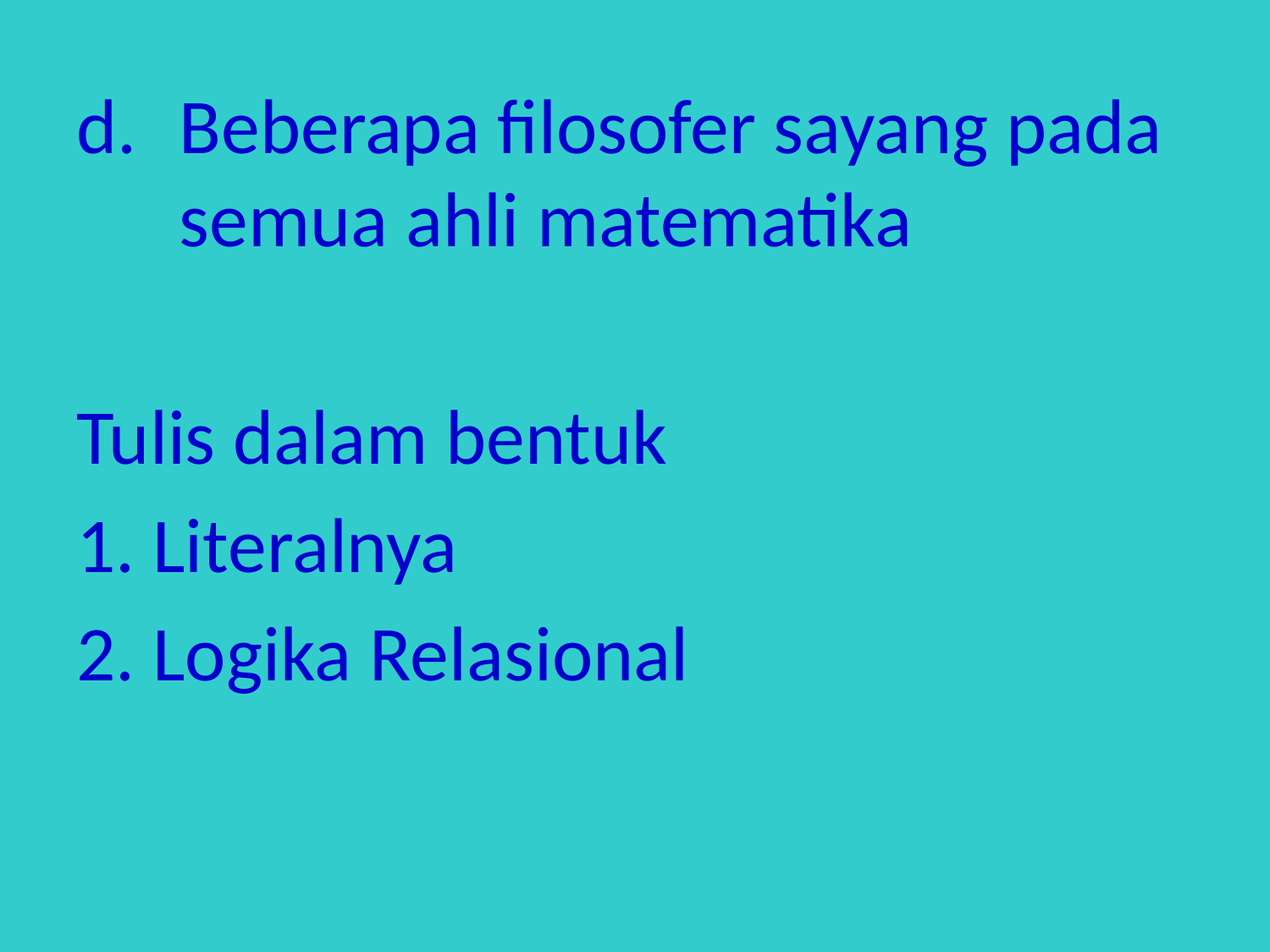

d. 	Beberapa filosofer sayang pada semua ahli matematika

Tulis dalam bentuk
1. Literalnya
2. Logika Relasional